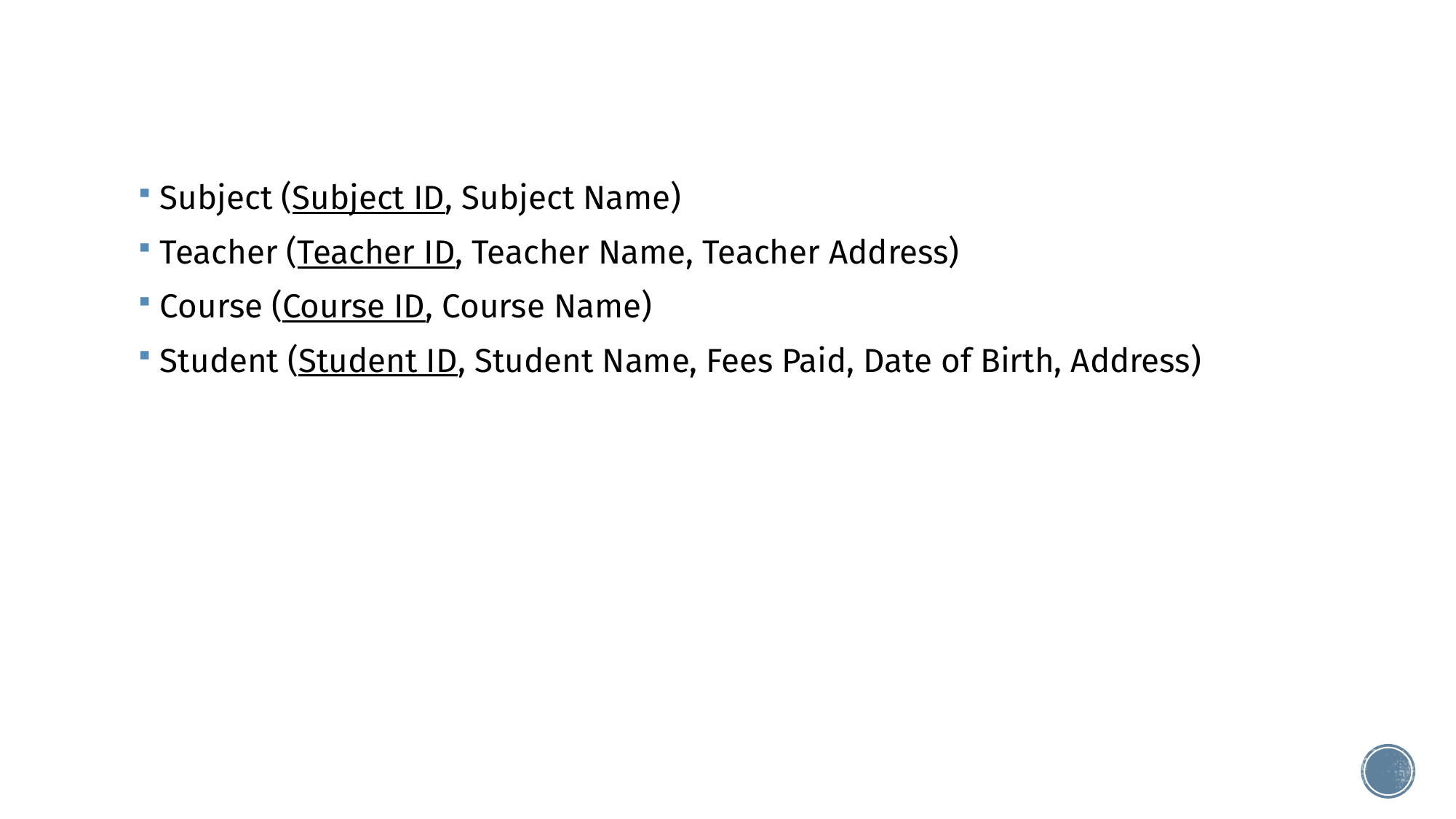

Subject (Subject ID, Subject Name)
Teacher (Teacher ID, Teacher Name, Teacher Address)
Course (Course ID, Course Name)
Student (Student ID, Student Name, Fees Paid, Date of Birth, Address)